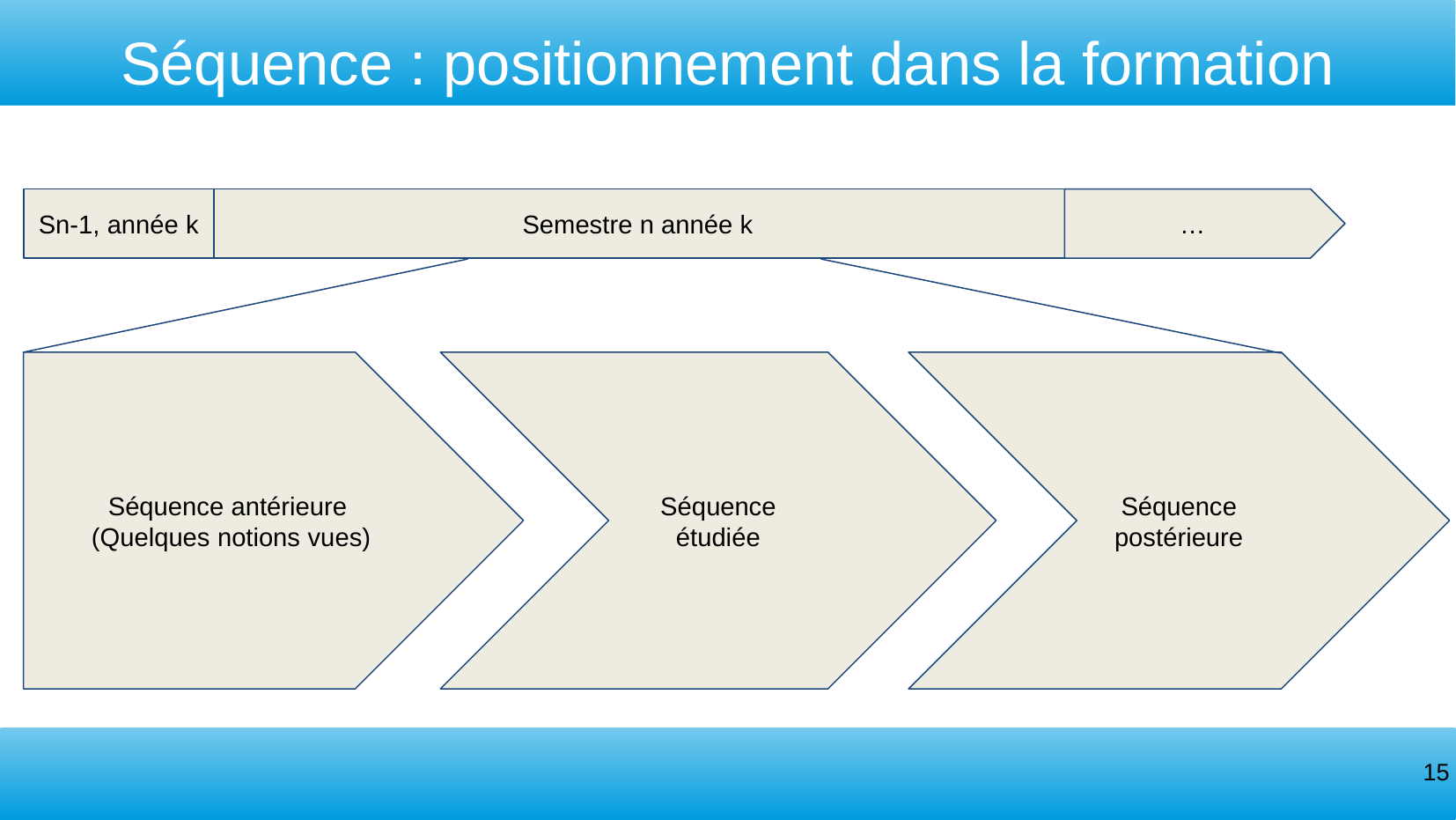

Séquence : positionnement dans la formation
Sn-1, année k
Semestre n année k
…
Séquence antérieure
(Quelques notions vues)
Séquence étudiée
Séquence postérieure
15